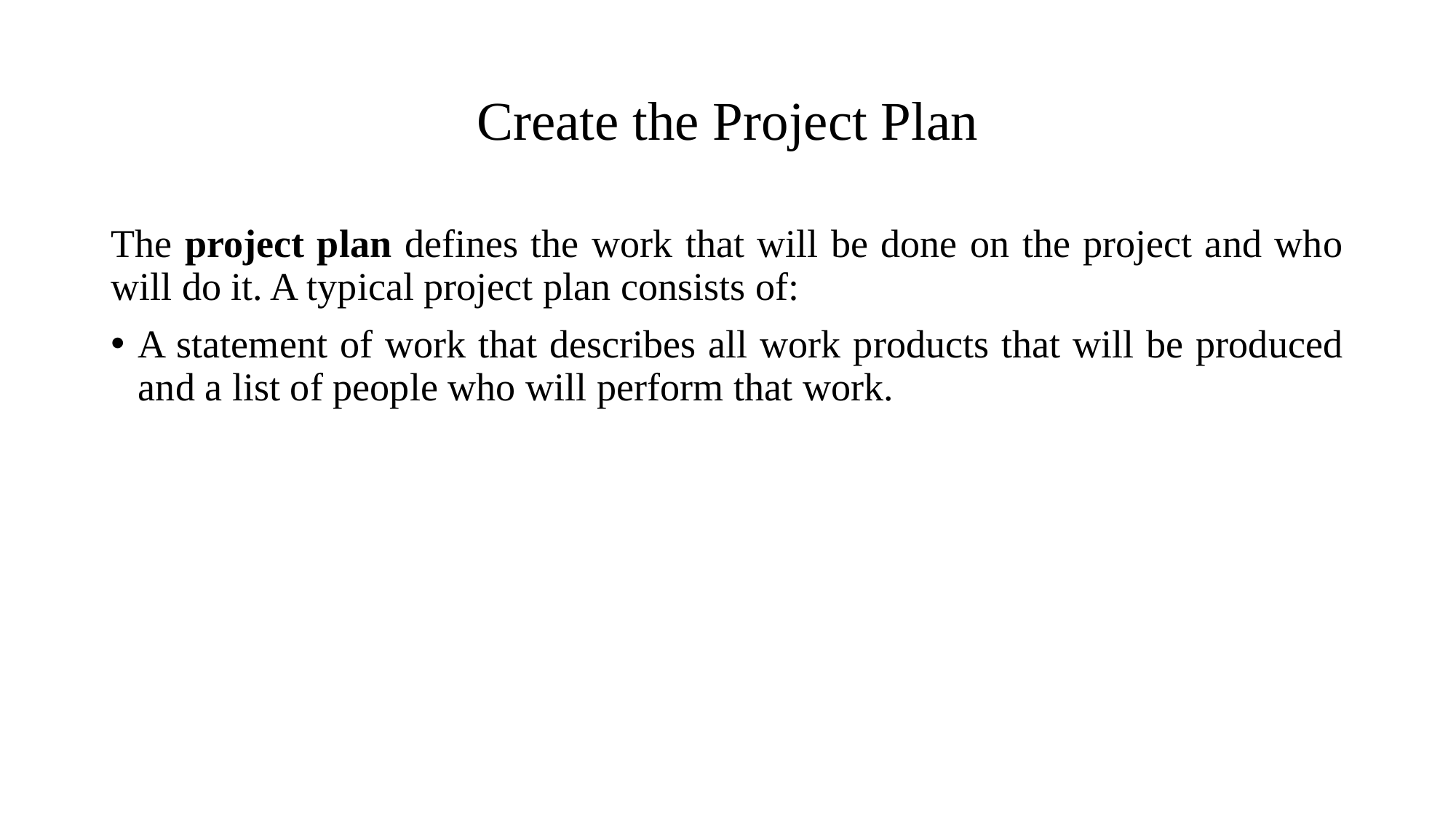

# Create the Project Plan
The project plan defines the work that will be done on the project and who will do it. A typical project plan consists of:
A statement of work that describes all work products that will be produced and a list of people who will perform that work.